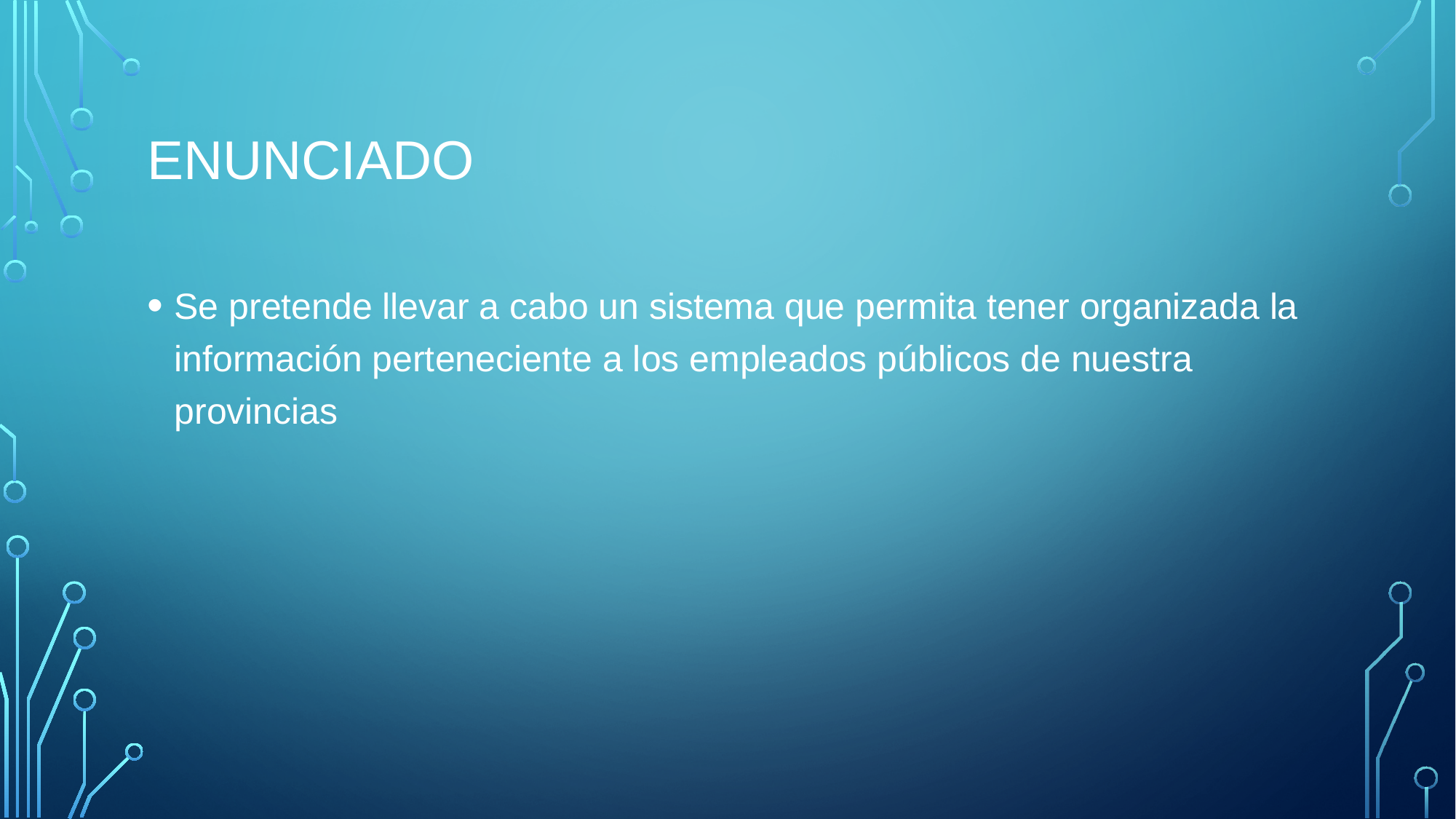

# Enunciado
Se pretende llevar a cabo un sistema que permita tener organizada la información perteneciente a los empleados públicos de nuestra provincias